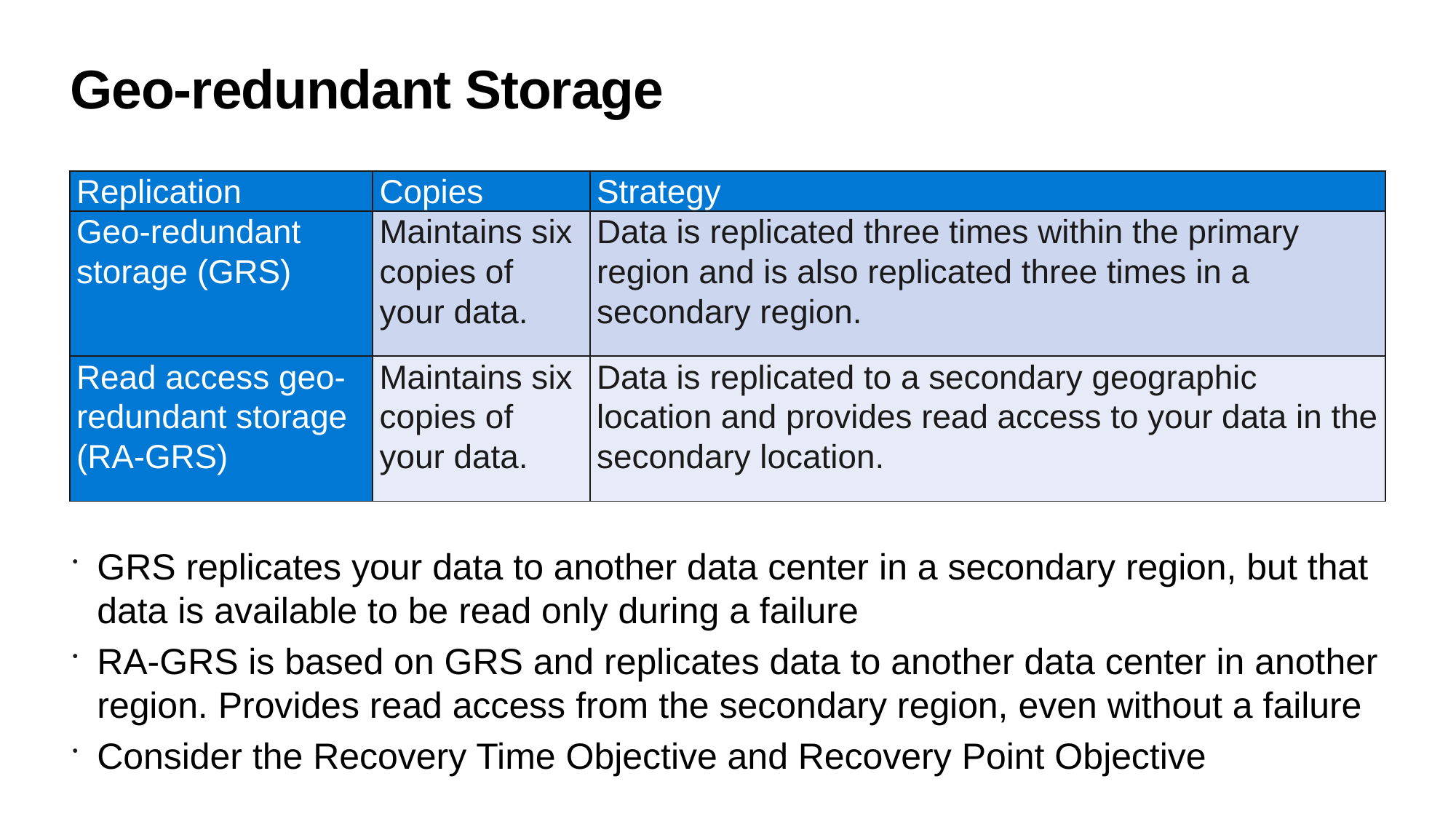

# Geo-redundant Storage
| Replication | Copies | Strategy |
| --- | --- | --- |
| Geo-redundant storage (GRS) | Maintains six copies of your data. | Data is replicated three times within the primary region and is also replicated three times in a secondary region. |
| Read access geo-redundant storage (RA-GRS) | Maintains six copies of your data. | Data is replicated to a secondary geographic location and provides read access to your data in the secondary location. |
GRS replicates your data to another data center in a secondary region, but that data is available to be read only during a failure
RA-GRS is based on GRS and replicates data to another data center in another region. Provides read access from the secondary region, even without a failure
Consider the Recovery Time Objective and Recovery Point Objective